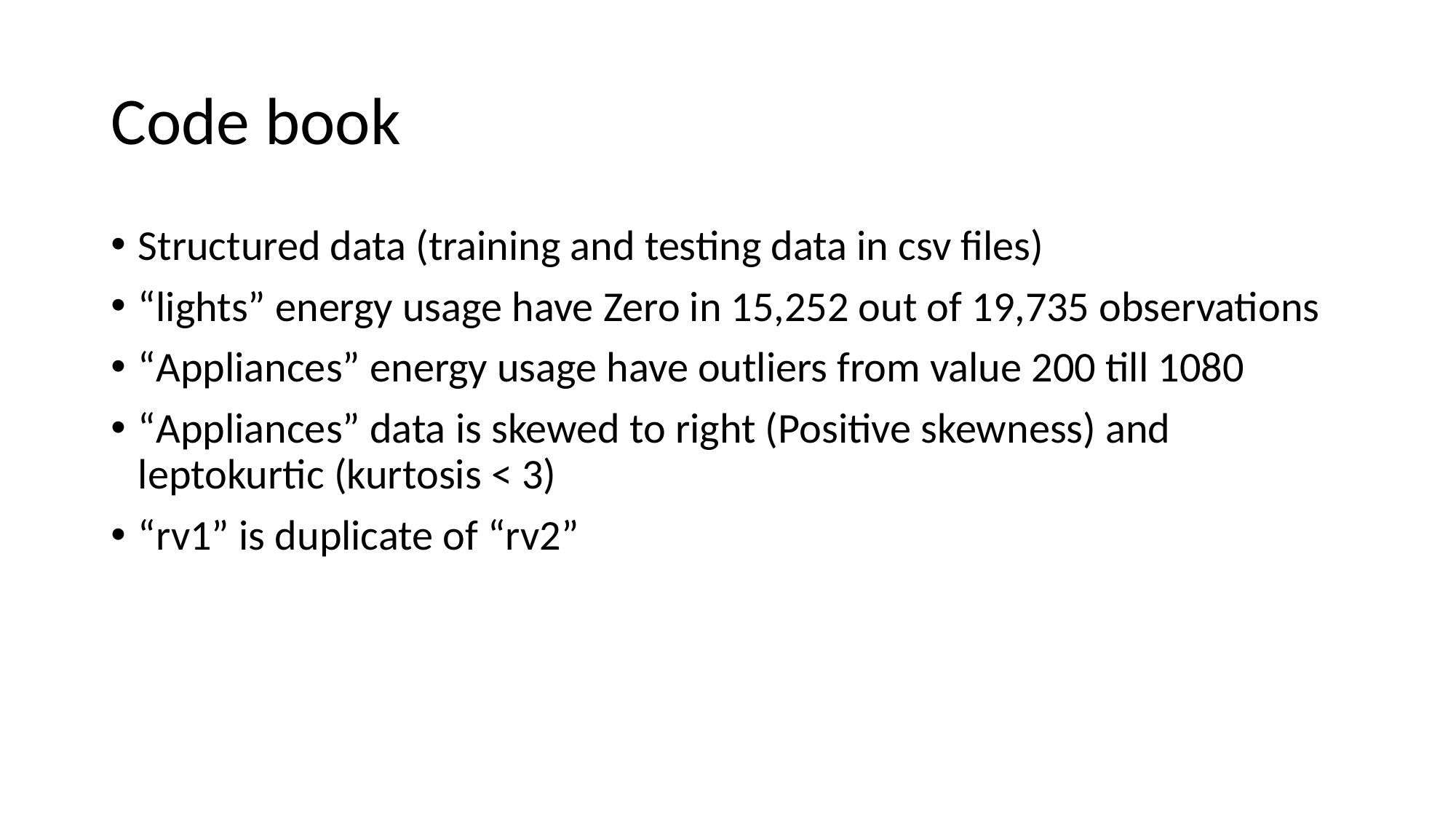

# Code book
Structured data (training and testing data in csv files)
“lights” energy usage have Zero in 15,252 out of 19,735 observations
“Appliances” energy usage have outliers from value 200 till 1080
“Appliances” data is skewed to right (Positive skewness) and leptokurtic (kurtosis < 3)
“rv1” is duplicate of “rv2”